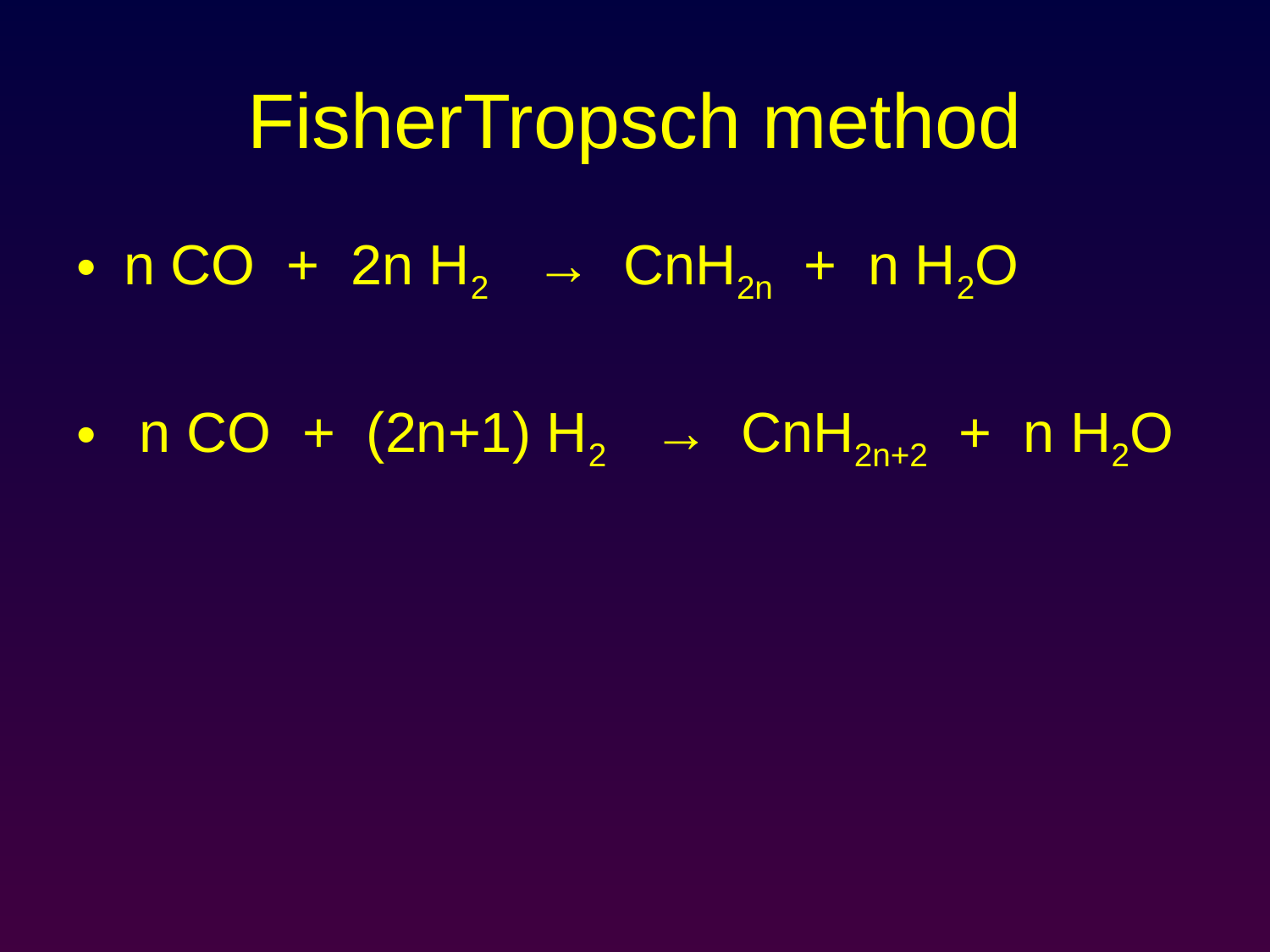

# FisherTropsch method
n CO  +  2n H2   →  CnH2n  +  n H2O

 n CO  +  (2n+1) H2   →  CnH2n+2  +  n H2O